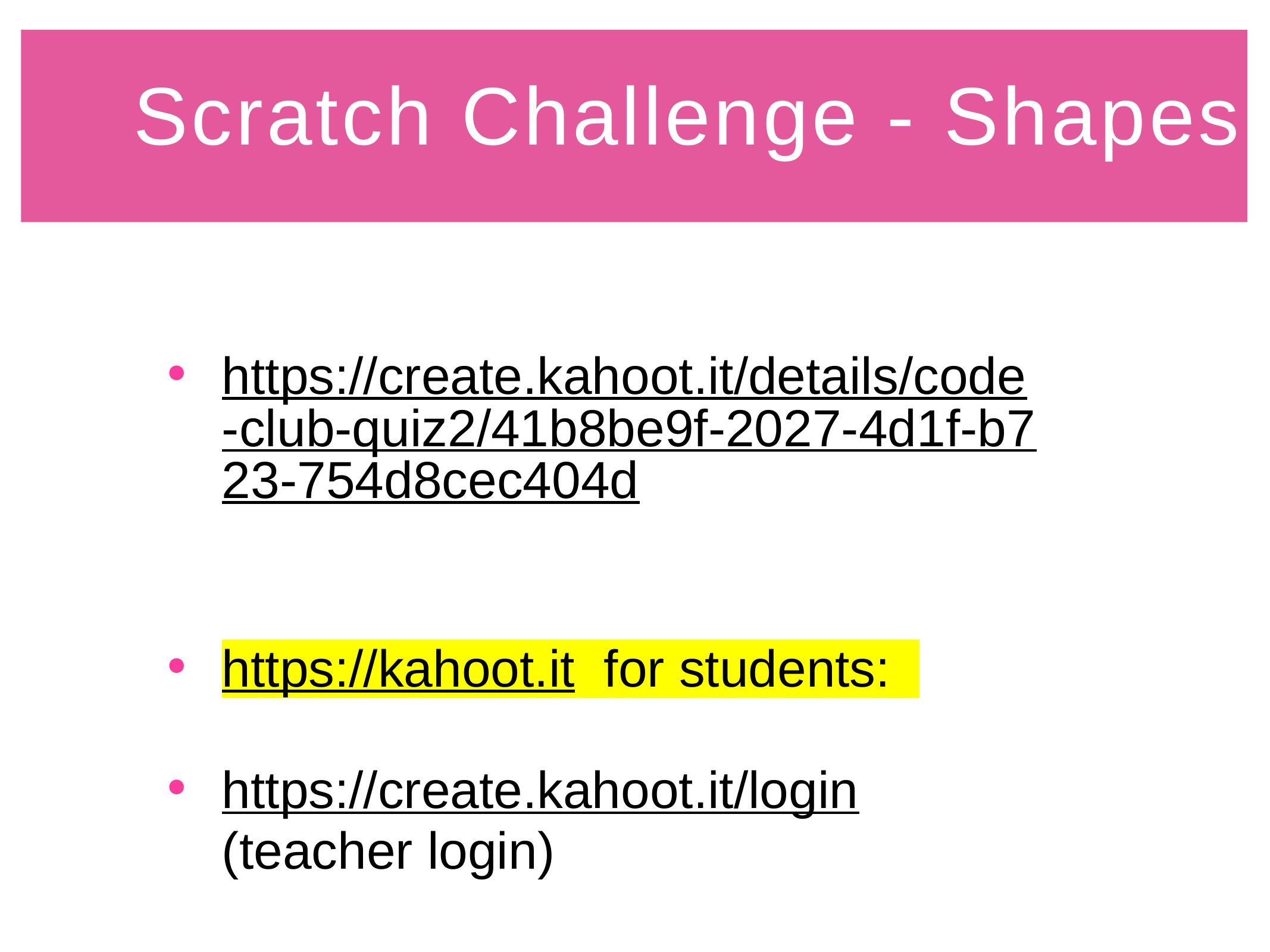

# Scratch Challenge - Shapes
https://create.kahoot.it/details/code-club-quiz2/41b8be9f-2027-4d1f-b723-754d8cec404d

https://kahoot.it  for students:

https://create.kahoot.it/login (teacher login)